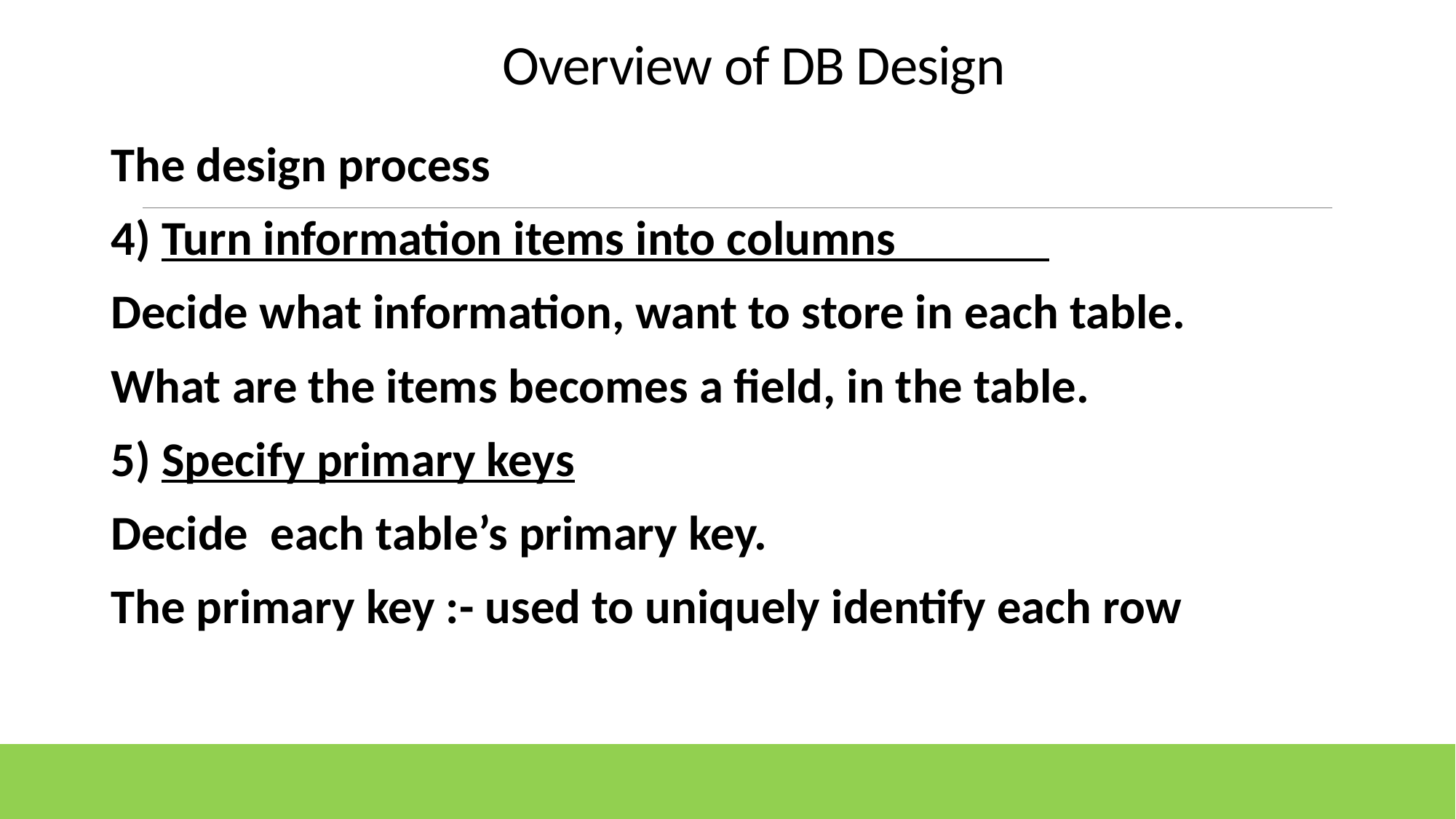

# Overview of DB Design
The design process
4) Turn information items into columns
Decide what information, want to store in each table.
What are the items becomes a field, in the table.
5) Specify primary keys
Decide  each table’s primary key.
The primary key :- used to uniquely identify each row